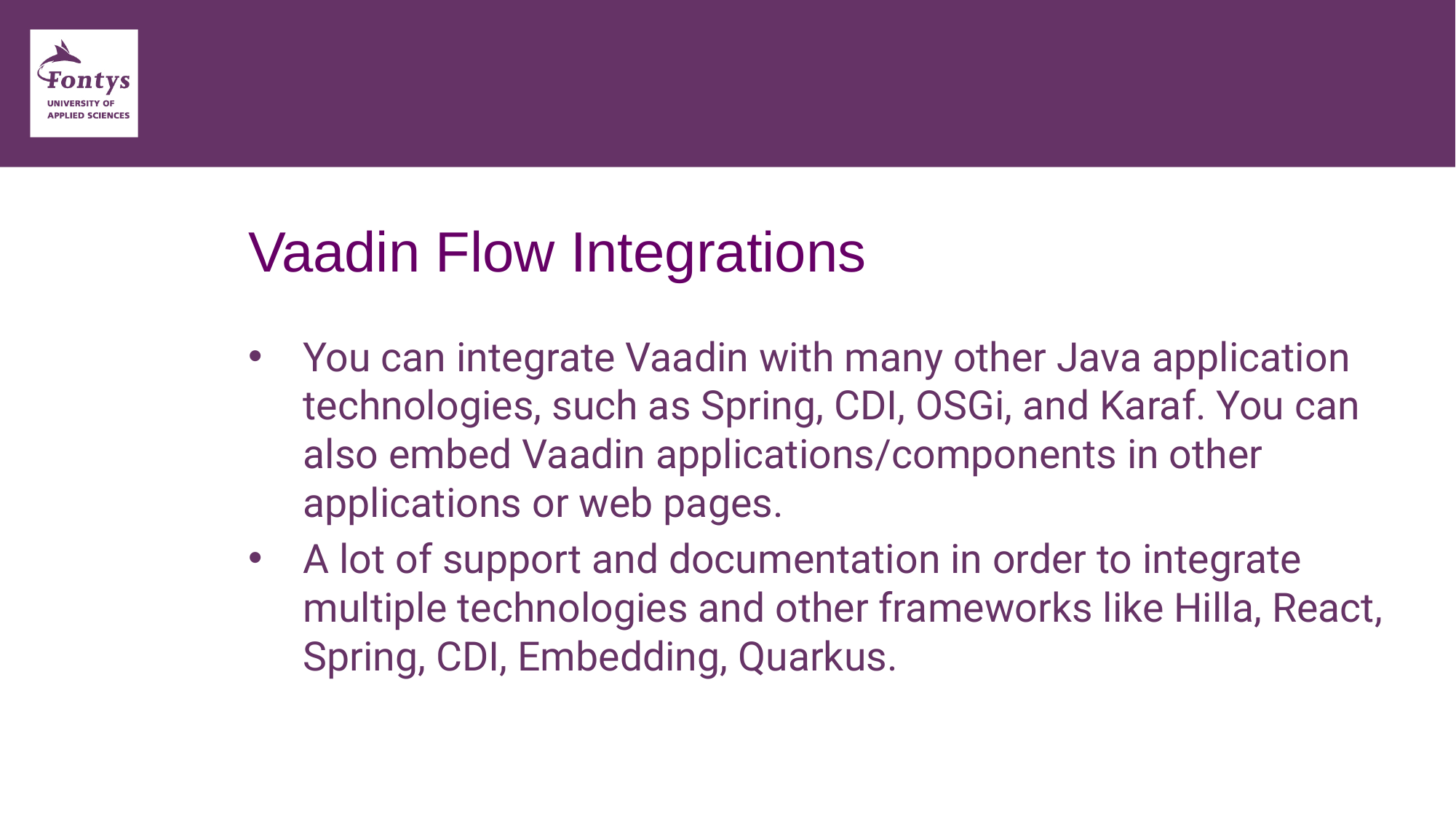

# Vaadin Flow Integrations
You can integrate Vaadin with many other Java application technologies, such as Spring, CDI, OSGi, and Karaf. You can also embed Vaadin applications/components in other applications or web pages.
A lot of support and documentation in order to integrate multiple technologies and other frameworks like Hilla, React, Spring, CDI, Embedding, Quarkus.